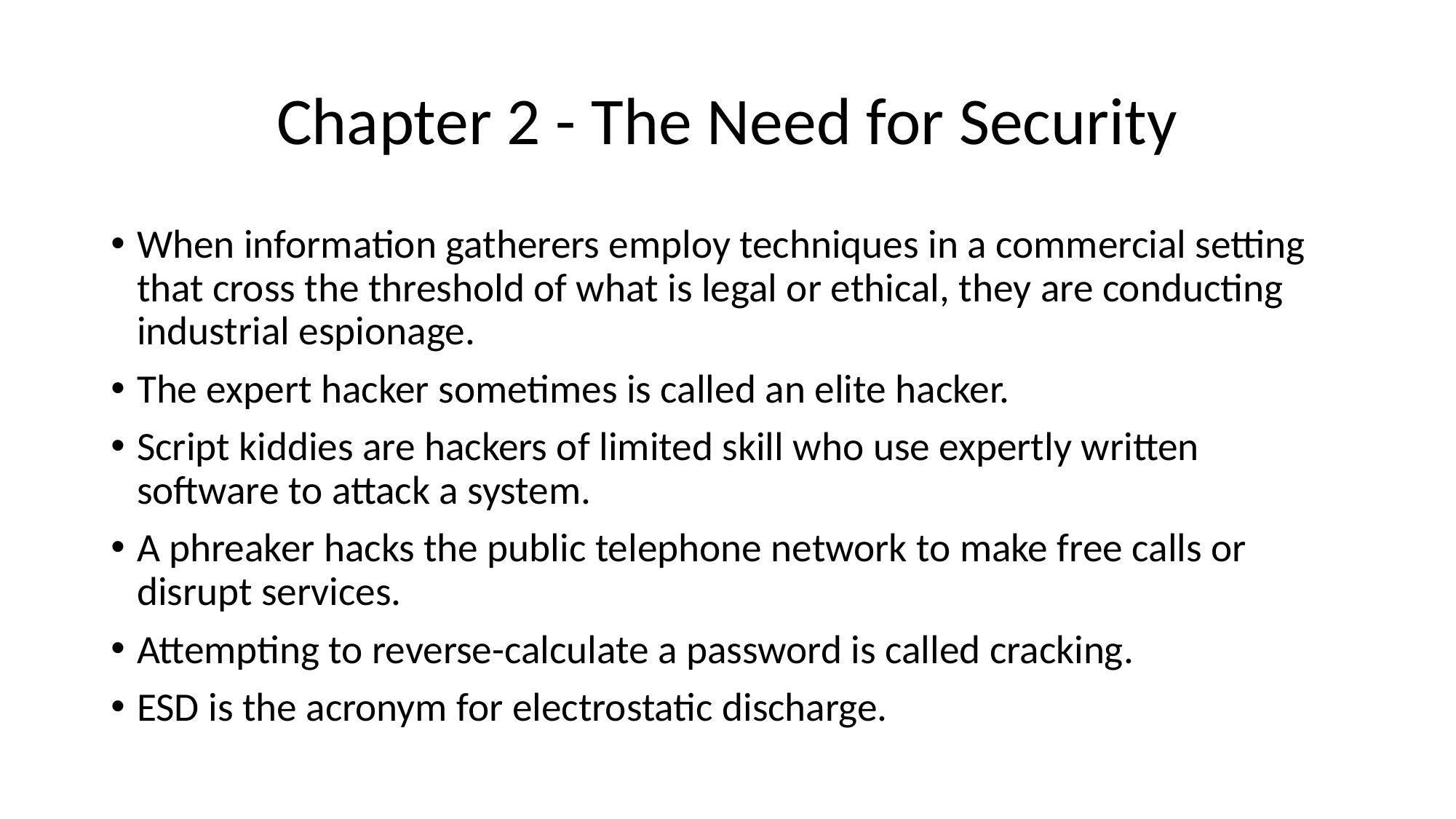

# Chapter 2 - The Need for Security
When information gatherers employ techniques in a commercial setting that cross the threshold of what is legal or ethical, they are conducting industrial espionage.
The expert hacker sometimes is called an elite hacker.
Script kiddies are hackers of limited skill who use expertly written software to attack a system.
A phreaker hacks the public telephone network to make free calls or disrupt services.
Attempting to reverse-calculate a password is called cracking.
ESD is the acronym for electrostatic discharge.